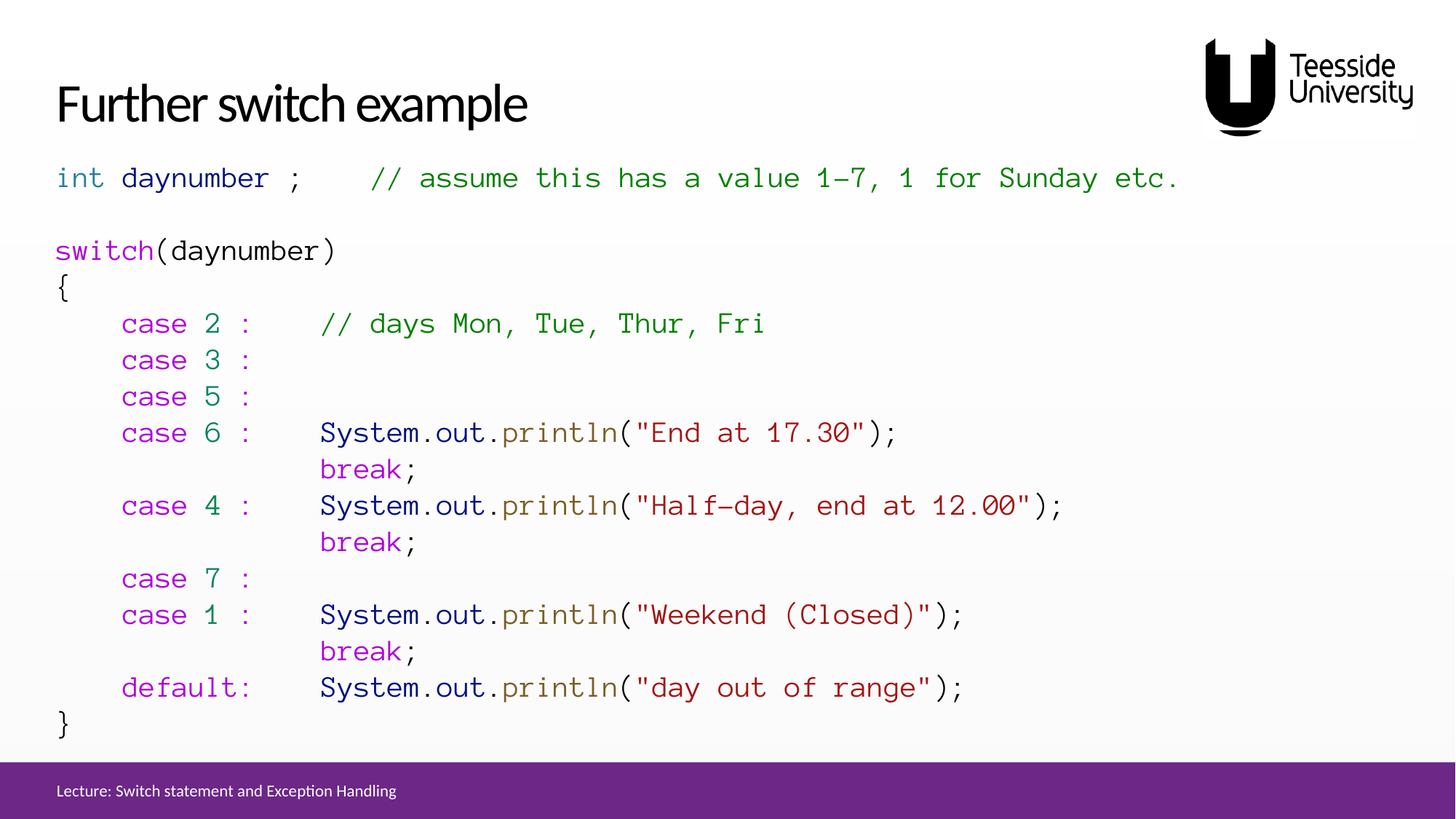

# Further switch example
int daynumber ;    // assume this has a value 1-7, 1 for Sunday etc.
switch(daynumber)
{
    case 2 :    // days Mon, Tue, Thur, Fri
    case 3 :
    case 5 :
    case 6 :    System.out.println("End at 17.30");
                break;
    case 4 :    System.out.println("Half-day, end at 12.00");
                break;
    case 7 :
    case 1 :    System.out.println("Weekend (Closed)");
                break;
    default:    System.out.println("day out of range");
}
Lecture: Switch statement and Exception Handling